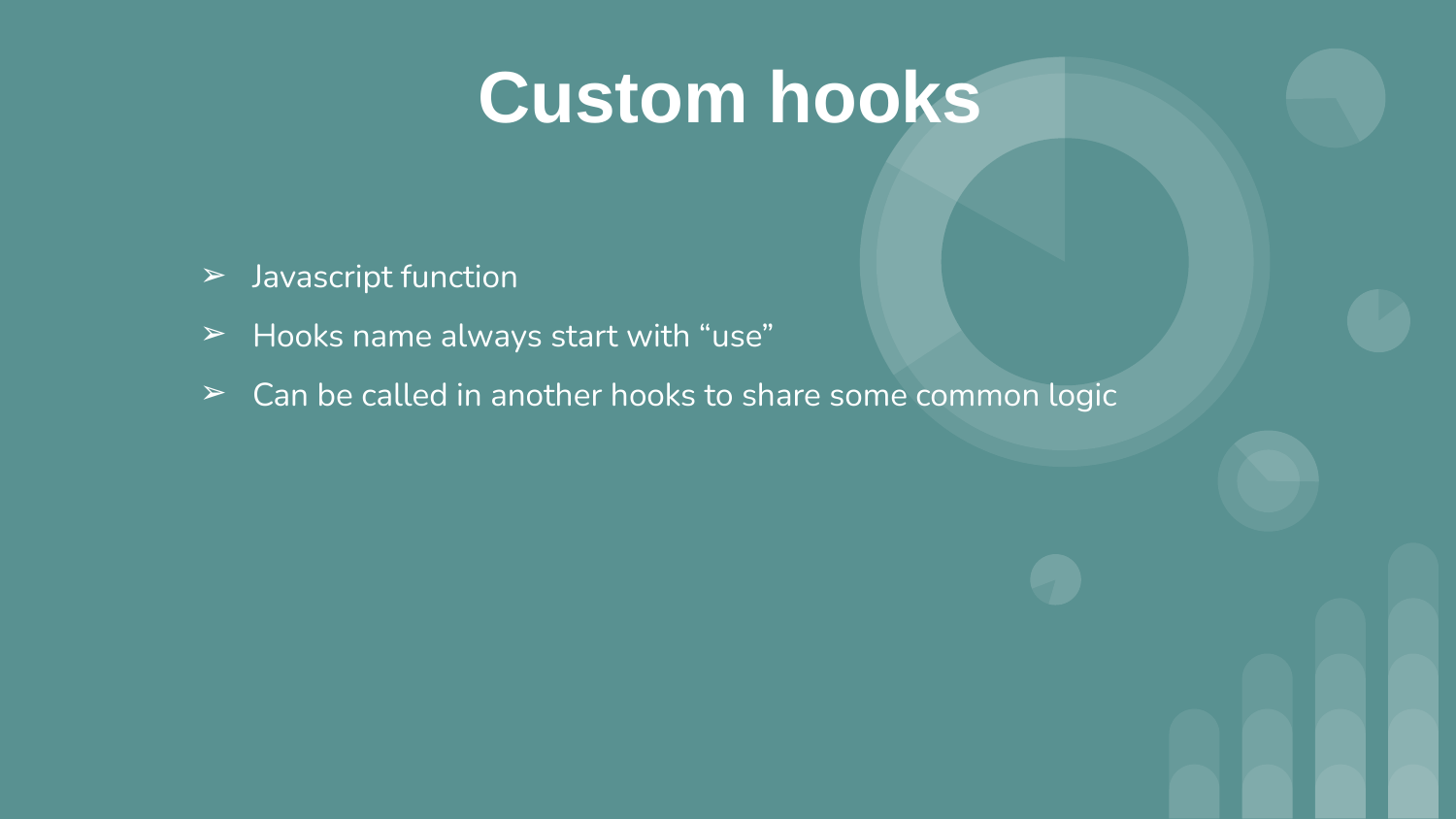

# Custom hooks
Javascript function
Hooks name always start with “use”
Can be called in another hooks to share some common logic